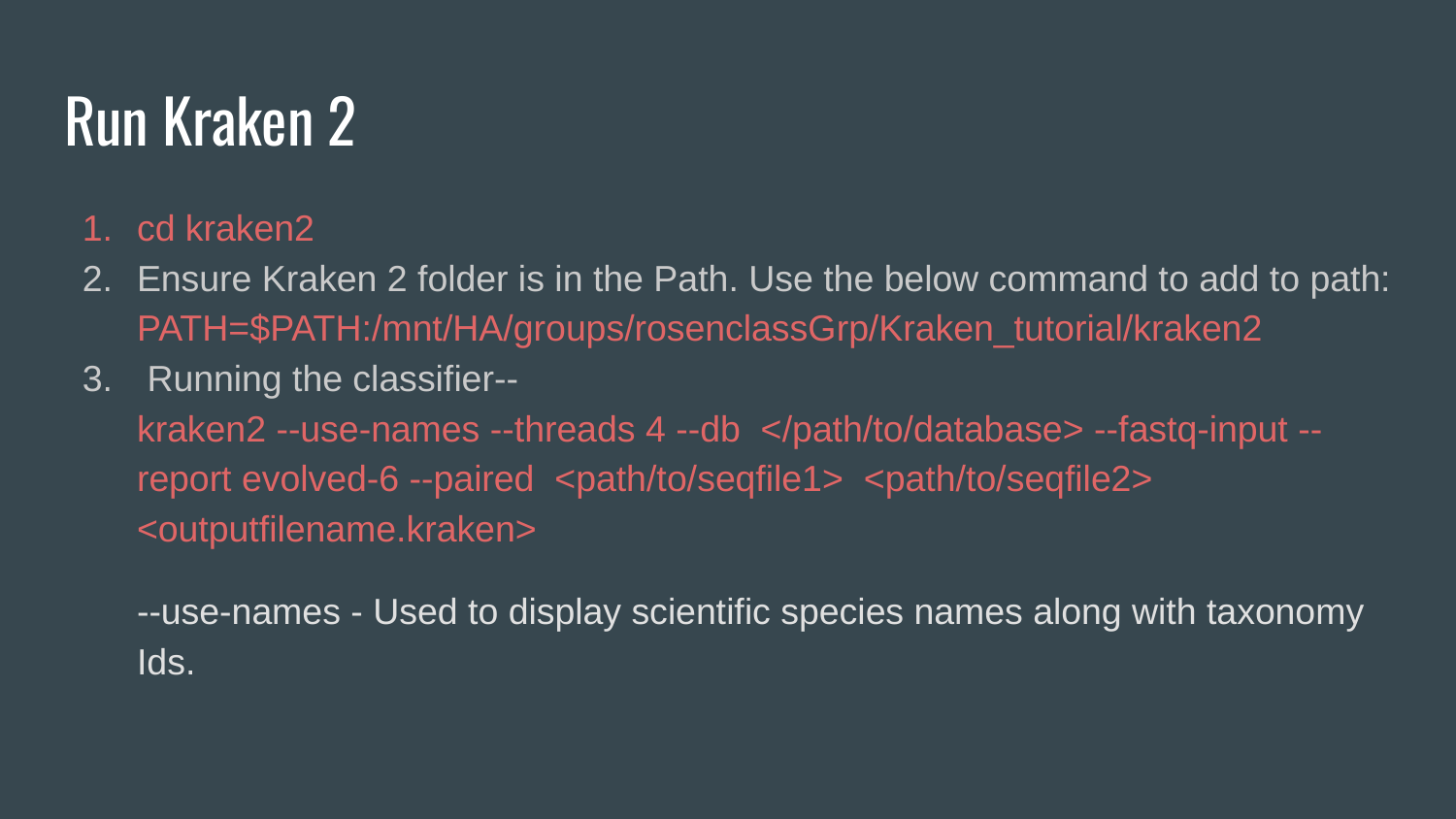

# Run Kraken 2
cd kraken2
Ensure Kraken 2 folder is in the Path. Use the below command to add to path: PATH=$PATH:/mnt/HA/groups/rosenclassGrp/Kraken_tutorial/kraken2
 Running the classifier--                                                                                      kraken2 --use-names --threads 4 --db  </path/to/database> --fastq-input --report evolved-6 --paired  <path/to/seqfile1>  <path/to/seqfile2> <outputfilename.kraken>
--use-names - Used to display scientific species names along with taxonomy Ids.